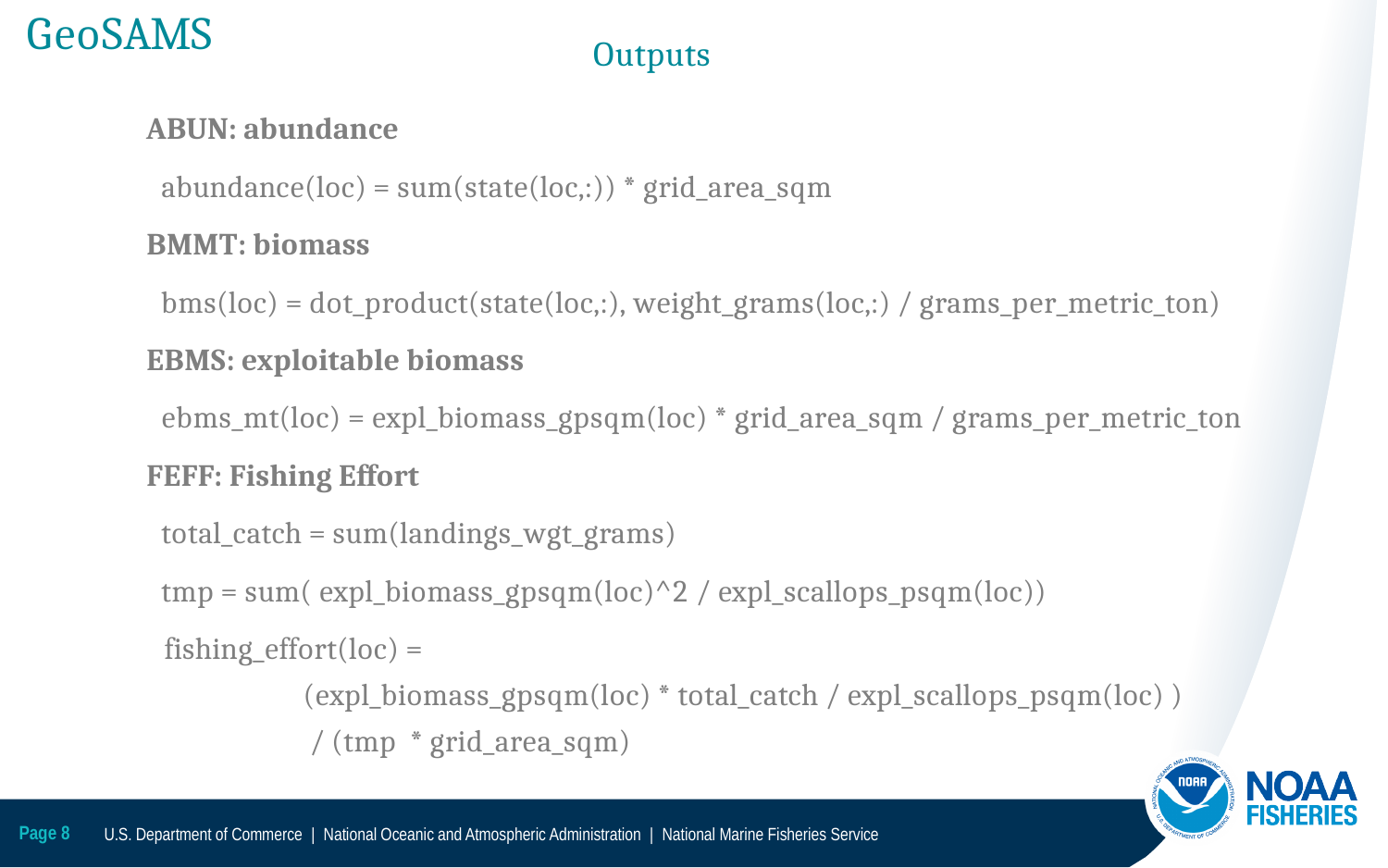

# GeoSAMS
Outputs
ABUN: abundance
abundance(loc) = sum(state(loc,:)) * grid_area_sqm
BMMT: biomass
bms(loc) = dot_product(state(loc,:), weight_grams(loc,:) / grams_per_metric_ton)
EBMS: exploitable biomass
ebms_mt(loc) = expl_biomass_gpsqm(loc) * grid_area_sqm / grams_per_metric_ton
FEFF: Fishing Effort
total_catch = sum(landings_wgt_grams)
tmp = sum( expl_biomass_gpsqm(loc)^2 / expl_scallops_psqm(loc))
fishing_effort(loc) =
(expl_biomass_gpsqm(loc) * total_catch / expl_scallops_psqm(loc) )
 / (tmp  * grid_area_sqm)